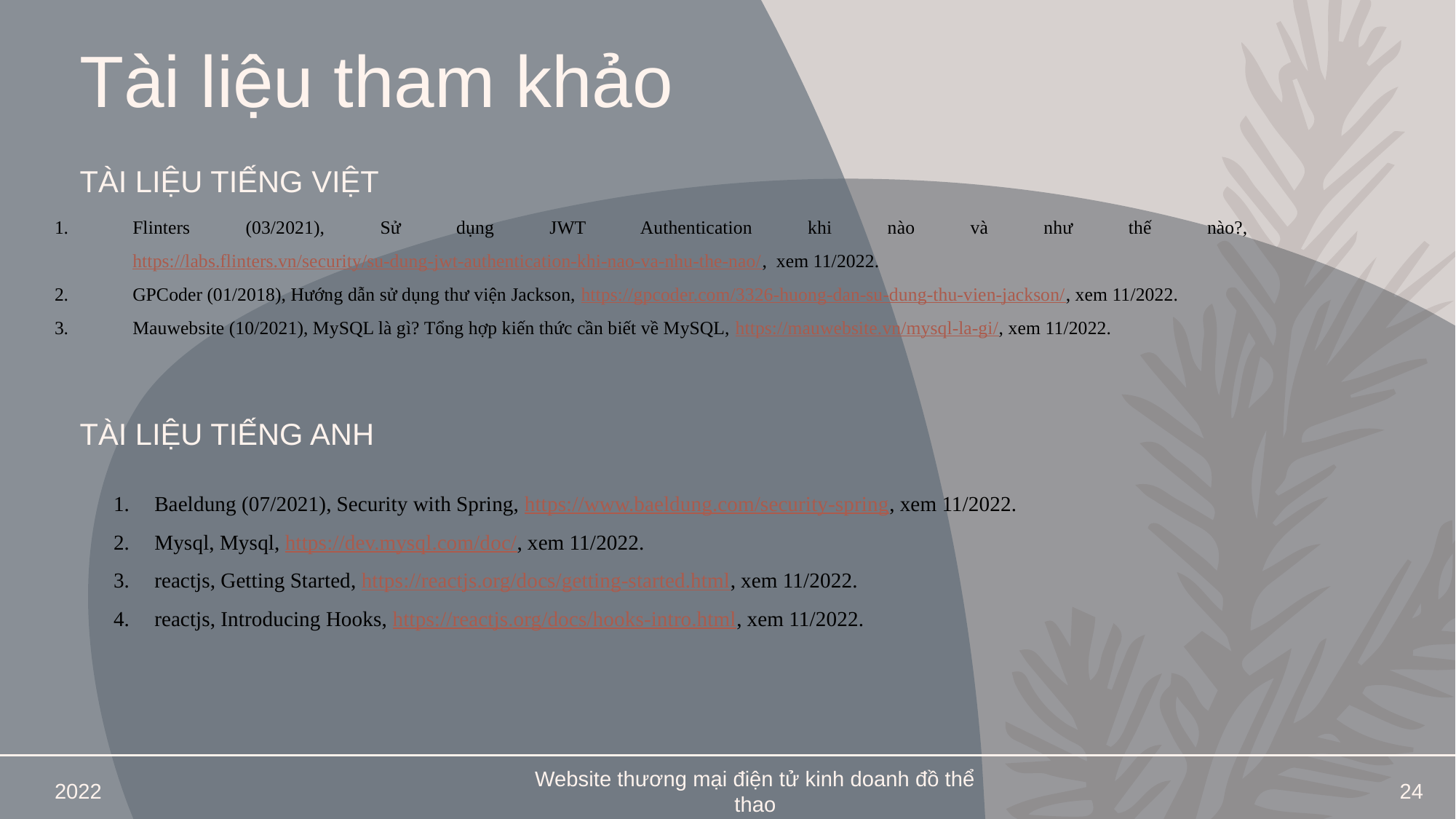

# Tài liệu tham khảo
Tài liệu tiếng việt
Flinters (03/2021), Sử dụng JWT Authentication khi nào và như thế nào?, https://labs.flinters.vn/security/su-dung-jwt-authentication-khi-nao-va-nhu-the-nao/,  xem 11/2022.
GPCoder (01/2018), Hướng dẫn sử dụng thư viện Jackson, https://gpcoder.com/3326-huong-dan-su-dung-thu-vien-jackson/, xem 11/2022.
Mauwebsite (10/2021), MySQL là gì? Tổng hợp kiến thức cần biết về MySQL, https://mauwebsite.vn/mysql-la-gi/, xem 11/2022.

Tài liệu tiếng anh
Baeldung (07/2021), Security with Spring, https://www.baeldung.com/security-spring, xem 11/2022.
Mysql, Mysql, https://dev.mysql.com/doc/, xem 11/2022.
reactjs, Getting Started, https://reactjs.org/docs/getting-started.html, xem 11/2022.
reactjs, Introducing Hooks, https://reactjs.org/docs/hooks-intro.html, xem 11/2022.
2022
Website thương mại điện tử kinh doanh đồ thể thao
24